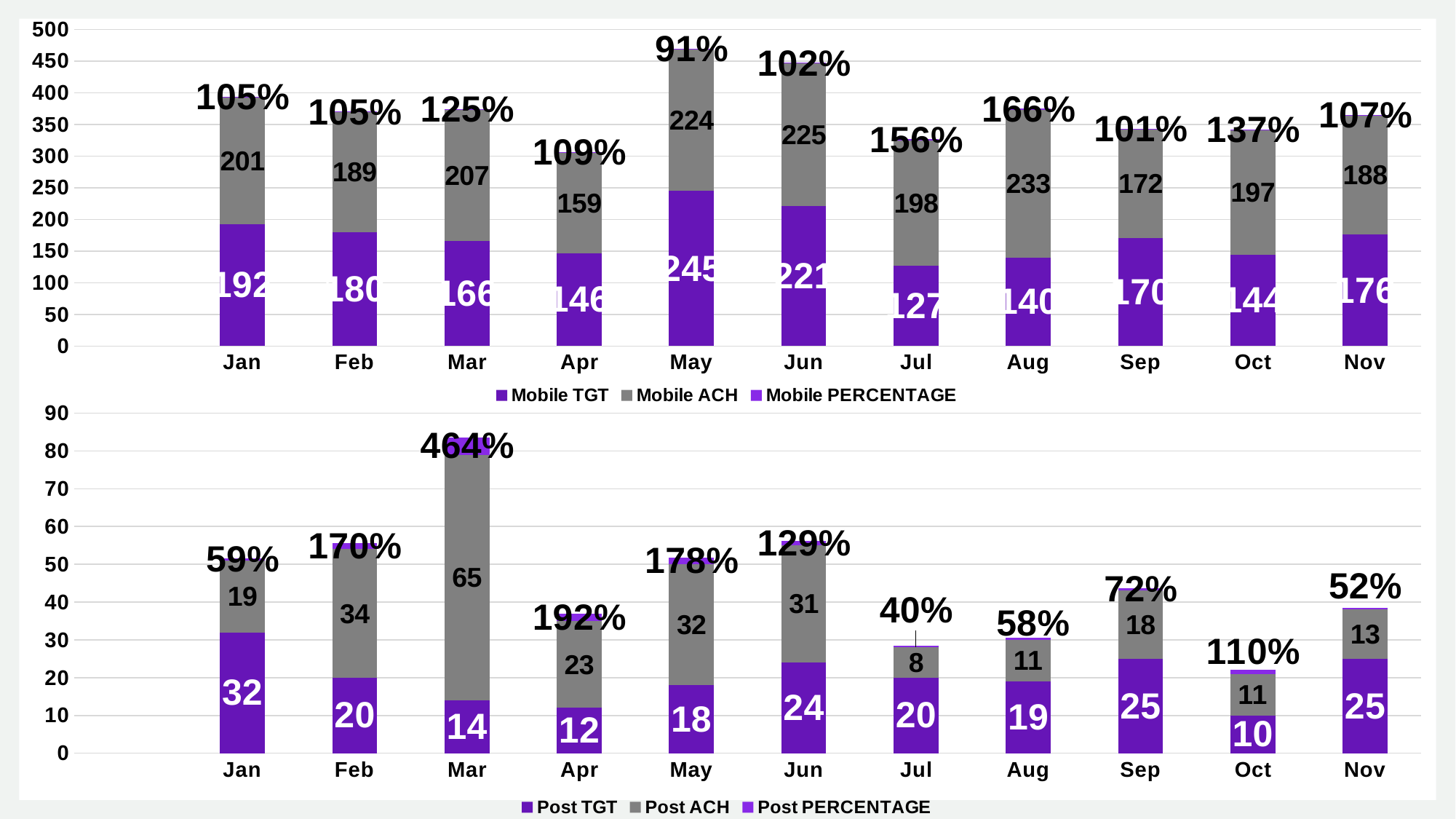

### Chart

| Category | Mobile TGT | Mobile ACH | Mobile PERCENTAGE |
|---|---|---|---|
|  | None | None | None |
| Jan | 192.0 | 201.0 | 1.046875 |
| Feb | 180.0 | 189.0 | 1.05 |
| Mar | 166.0 | 207.0 | 1.2469879518072289 |
| Apr | 146.0 | 159.0 | 1.0890410958904109 |
| May | 245.0 | 224.0 | 0.9142857142857143 |
| Jun | 221.0 | 225.0 | 1.0180995475113122 |
| Jul | 127.0 | 198.0 | 1.5590551181102361 |
| Aug | 140.0 | 233.0 | 1.6642857142857144 |
| Sep | 170.0 | 172.0 | 1.011764705882353 |
| Oct | 144.0 | 197.0 | 1.3680555555555556 |
| Nov | 176.0 | 188.0 | 1.0681818181818181 |

### Chart

| Category | Post TGT | Post ACH | Post PERCENTAGE |
|---|---|---|---|
|  | None | None | None |
| Jan | 32.0 | 19.0 | 0.59375 |
| Feb | 20.0 | 34.0 | 1.7 |
| Mar | 14.0 | 65.0 | 4.642857142857143 |
| Apr | 12.0 | 23.0 | 1.9166666666666667 |
| May | 18.0 | 32.0 | 1.7777777777777777 |
| Jun | 24.0 | 31.0 | 1.2916666666666667 |
| Jul | 20.0 | 8.0 | 0.4 |
| Aug | 19.0 | 11.0 | 0.5789473684210527 |
| Sep | 25.0 | 18.0 | 0.72 |
| Oct | 10.0 | 11.0 | 1.1 |
| Nov | 25.0 | 13.0 | 0.52 |